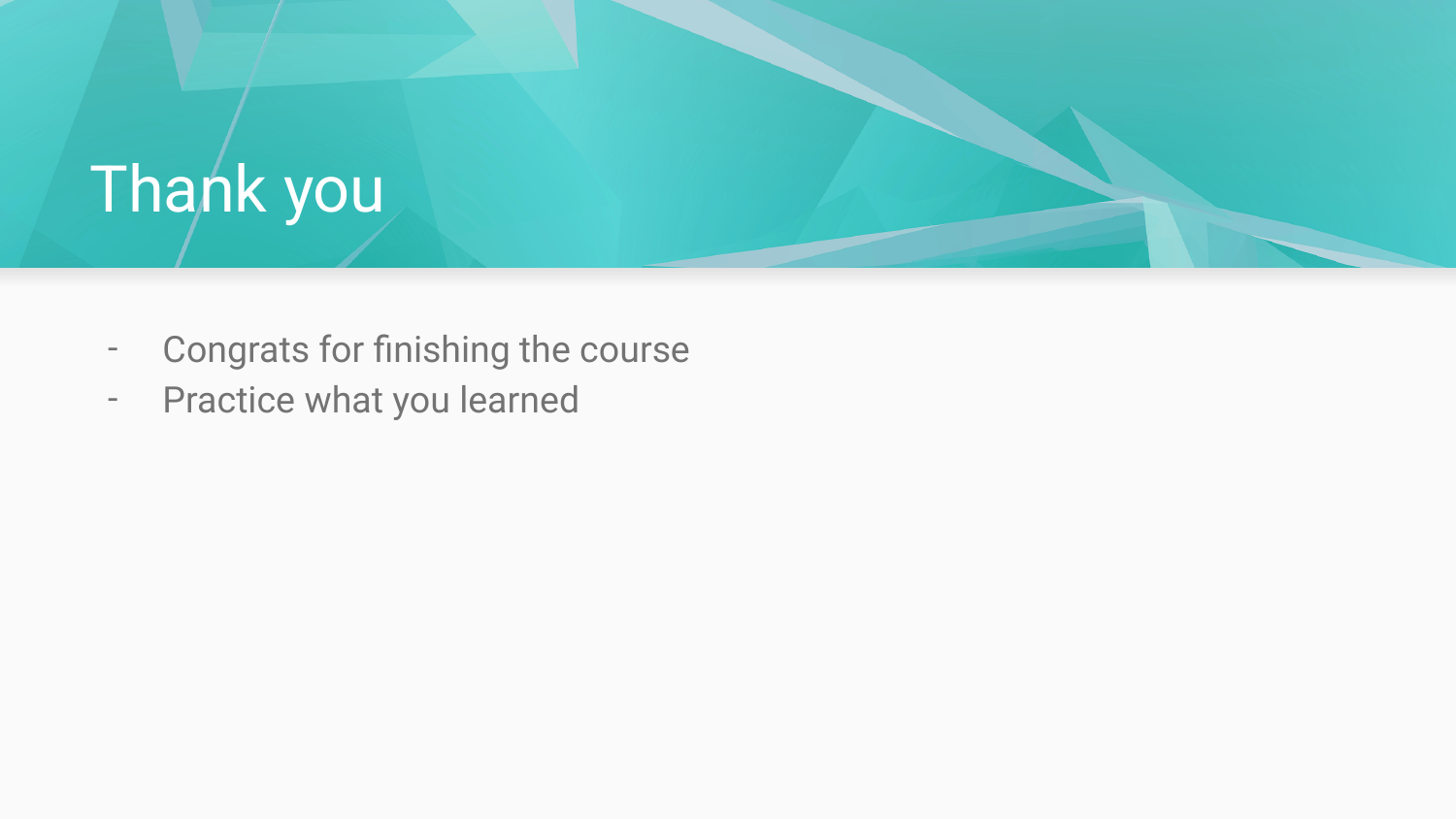

# Thank you
Congrats for finishing the course
Practice what you learned